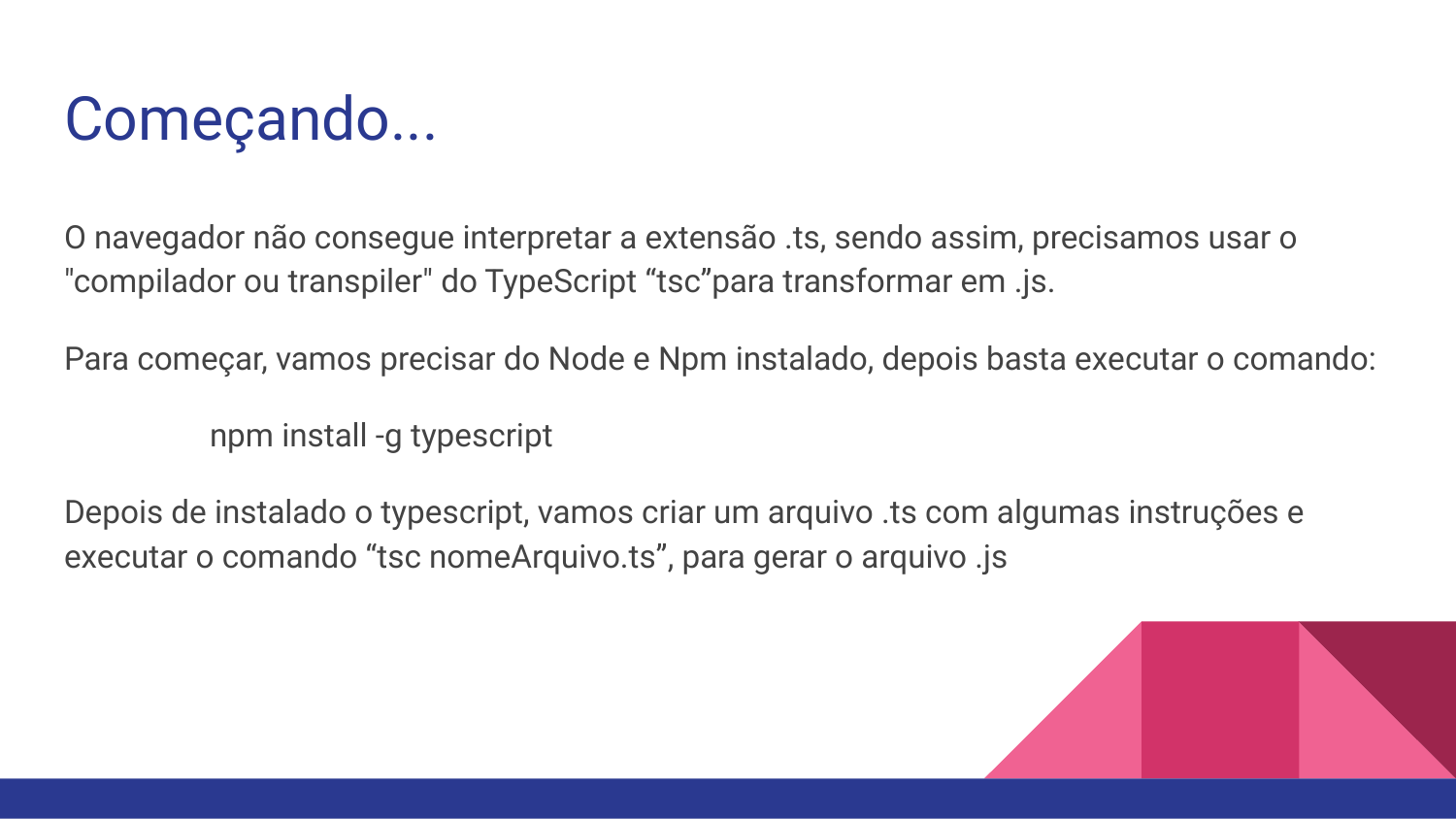

# Começando...
O navegador não consegue interpretar a extensão .ts, sendo assim, precisamos usar o "compilador ou transpiler" do TypeScript “tsc”para transformar em .js.
Para começar, vamos precisar do Node e Npm instalado, depois basta executar o comando:
	npm install -g typescript
Depois de instalado o typescript, vamos criar um arquivo .ts com algumas instruções e executar o comando “tsc nomeArquivo.ts”, para gerar o arquivo .js